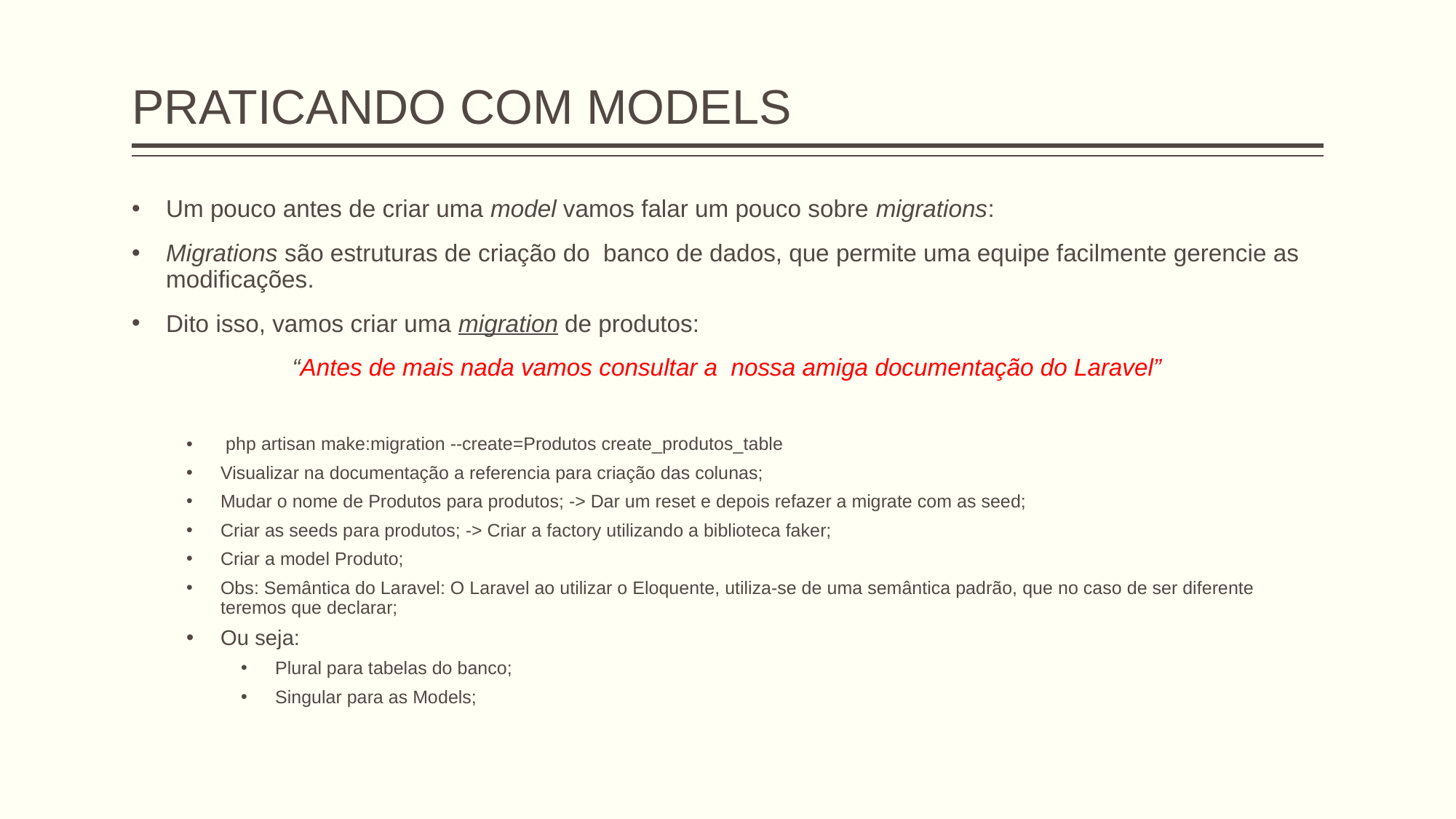

# PRATICANDO COM MODELS
Um pouco antes de criar uma model vamos falar um pouco sobre migrations:
Migrations são estruturas de criação do  banco de dados, que permite uma equipe facilmente gerencie as modificações.
Dito isso, vamos criar uma migration de produtos:
“Antes de mais nada vamos consultar a  nossa amiga documentação do Laravel”

 php artisan make:migration --create=Produtos create_produtos_table
Visualizar na documentação a referencia para criação das colunas;
Mudar o nome de Produtos para produtos; -> Dar um reset e depois refazer a migrate com as seed;
Criar as seeds para produtos; -> Criar a factory utilizando a biblioteca faker;
Criar a model Produto;
Obs: Semântica do Laravel: O Laravel ao utilizar o Eloquente, utiliza-se de uma semântica padrão, que no caso de ser diferente teremos que declarar;
Ou seja:
Plural para tabelas do banco;
Singular para as Models;